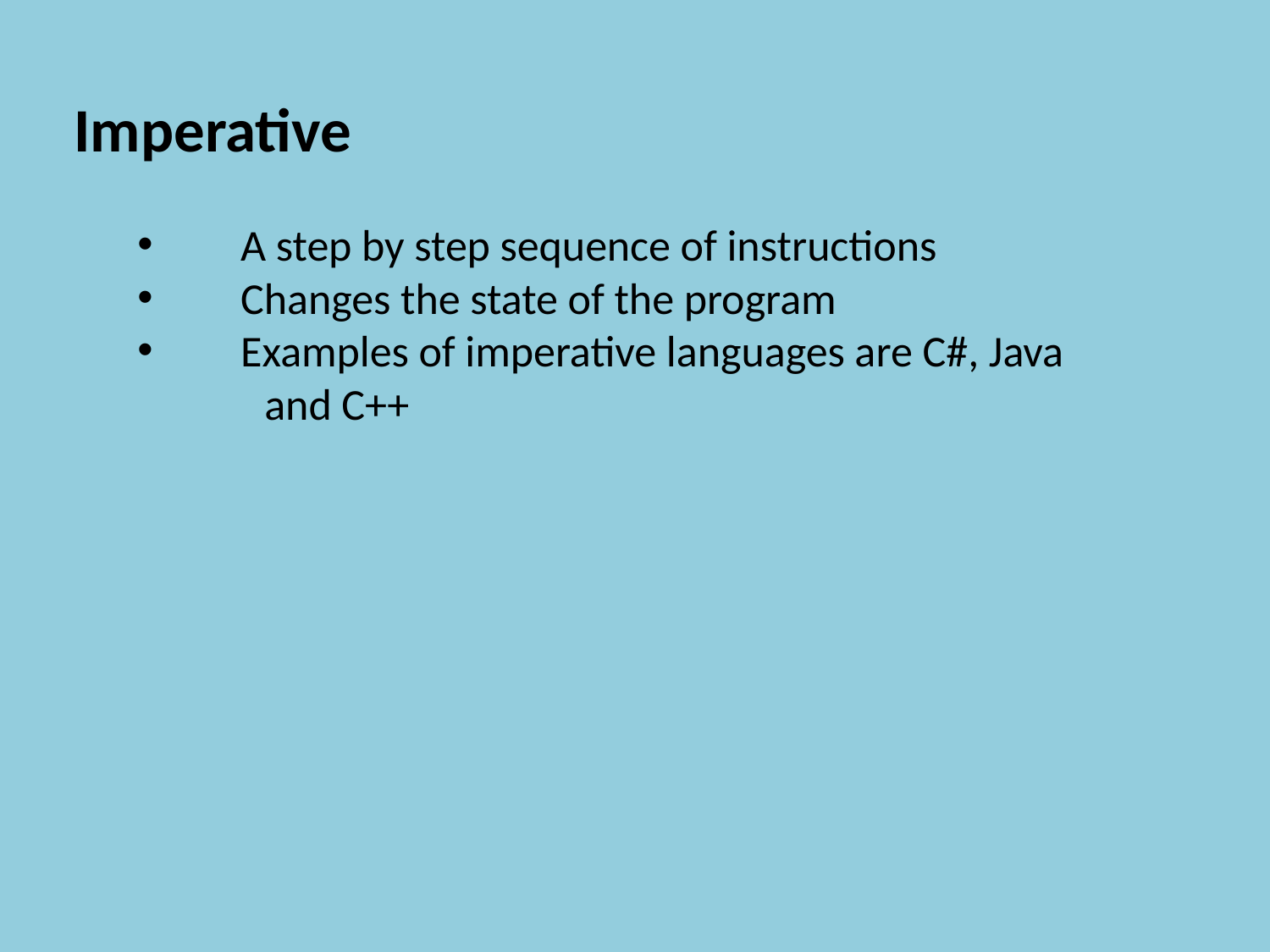

Imperative

A step by step sequence of instructions
Changes the state of the program
Examples of imperative languages are C#, Java
	and C++